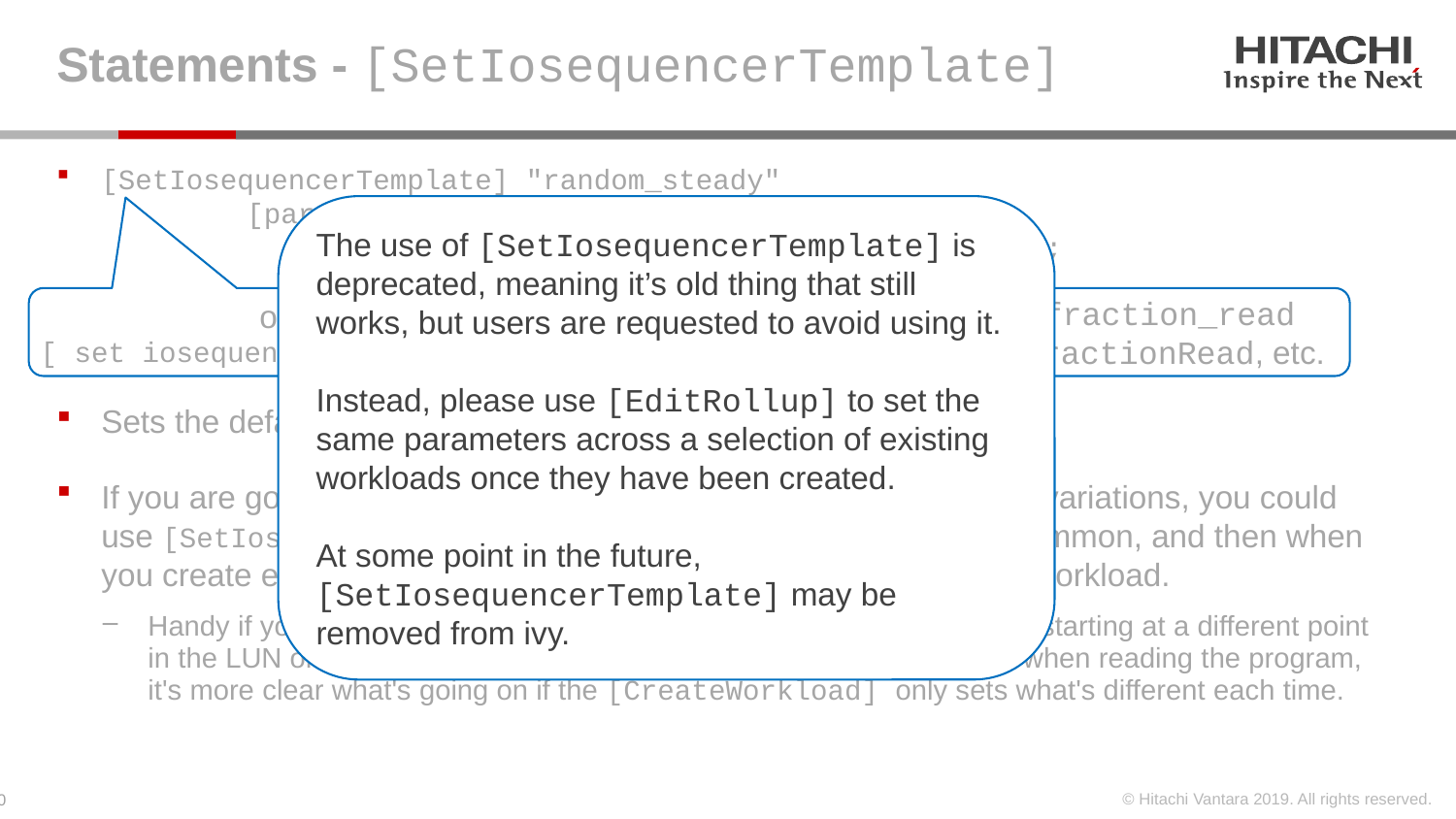

# Statements - [SetIosequencerTemplate]
[SetIosequencerTemplate] "random_steady"
	[parameters] "IOPS = 20, blocksize = 4KiB,
	              maxtags = 10, fractionRead = 50%";
Sets the defaults for the specified I/O sequencer.
If you are going to use multiple [CreateWorkload]s with minor variations, you could use [SetIosequencerTemplate] to set all the things that are in common, and then when you create each workload you only specify what’s unique for that workload.
Handy if you are going to create a series of sequential workloads each starting at a different point in the LUN or having coverage of a different portion of the LUN. Then when reading the program, it's more clear what's going on if the [CreateWorkload] only sets what's different each time.
The use of [SetIosequencerTemplate] is deprecated, meaning it’s old thing that still works, but users are requested to avoid using it.

Instead, please use [EditRollup] to set the same parameters across a selection of existing workloads once they have been created.

At some point in the future, [SetIosequencerTemplate] may be removed from ivy.
or
[ set iosequencer template ]
or maxTags
or max_tags
or fraction_read
or FractionRead, etc.